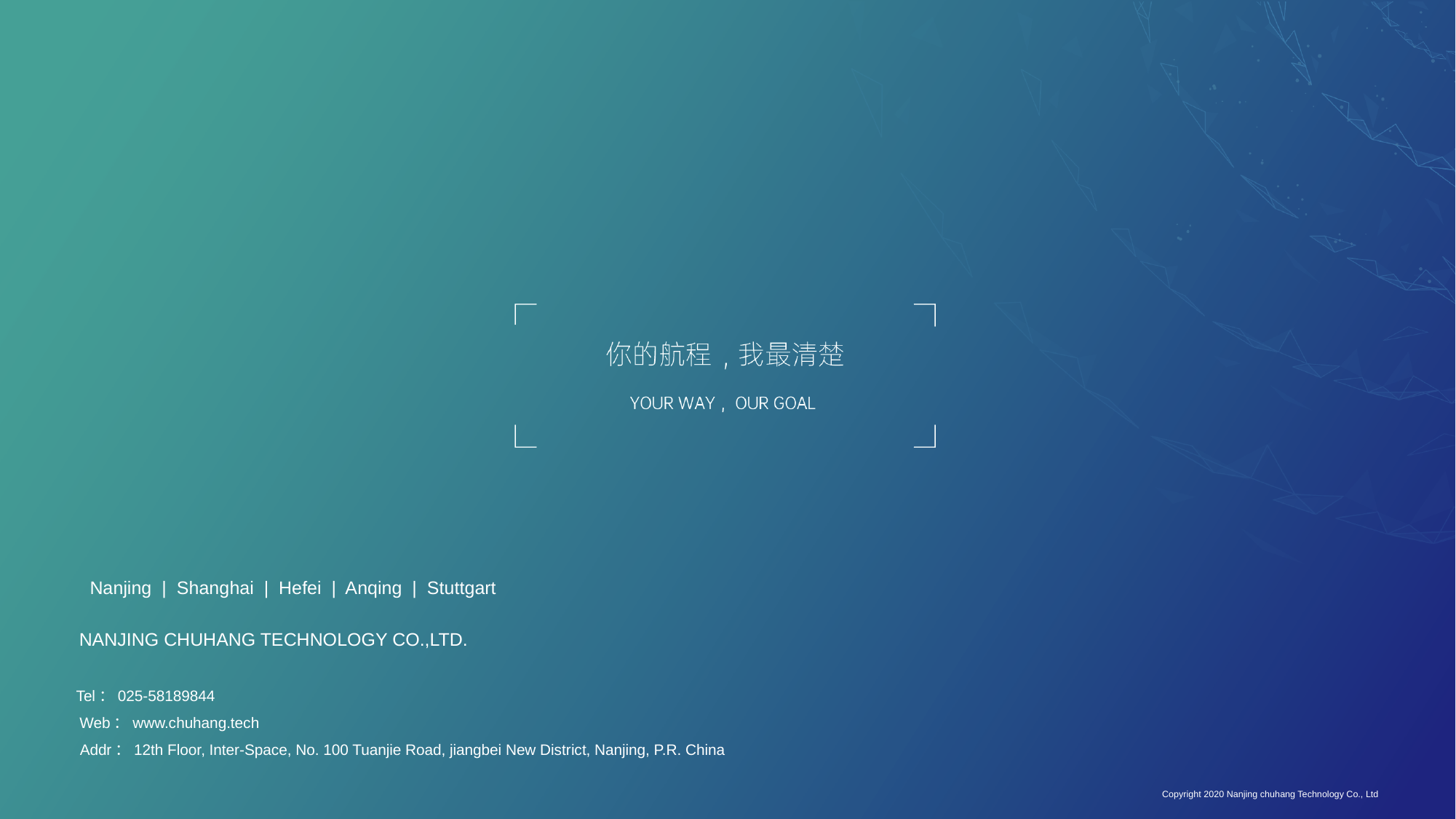

Nanjing  |  Shanghai  |  Hefei  |  Anqing  |  Stuttgart
NANJING CHUHANG TECHNOLOGY CO.,LTD.
Tel：025-58189844
Web：www.chuhang.tech
Addr：12th Floor, Inter-Space, No. 100 Tuanjie Road, jiangbei New District, Nanjing, P.R. China
Copyright 2020 Nanjing chuhang Technology Co., Ltd